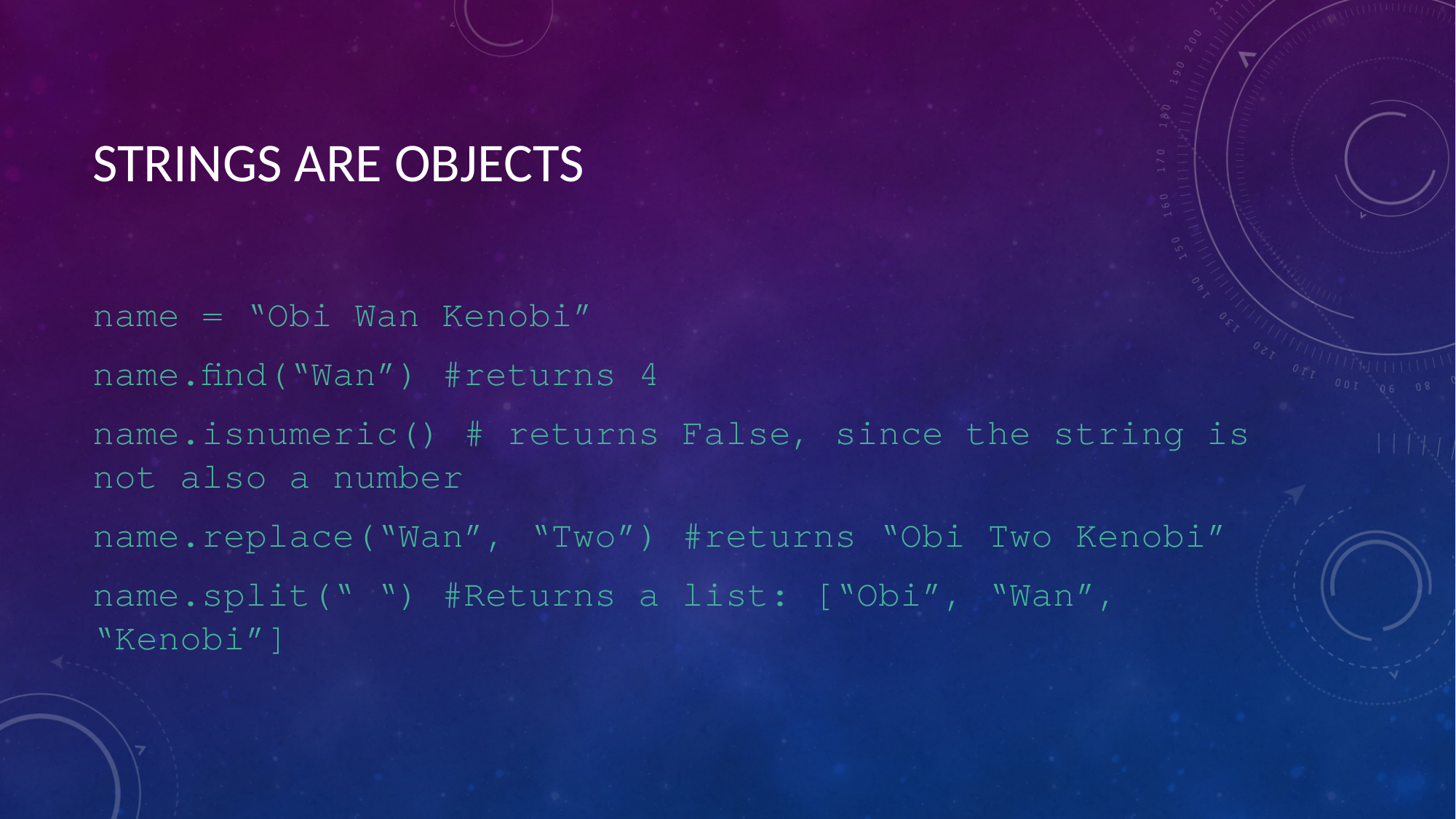

# Strings are objects
name = “Obi Wan Kenobi”
name.find(“Wan”) #returns 4
name.isnumeric() # returns False, since the string is not also a number
name.replace(“Wan”, “Two”) #returns “Obi Two Kenobi”
name.split(“ “) #Returns a list: [“Obi”, “Wan”, “Kenobi”]